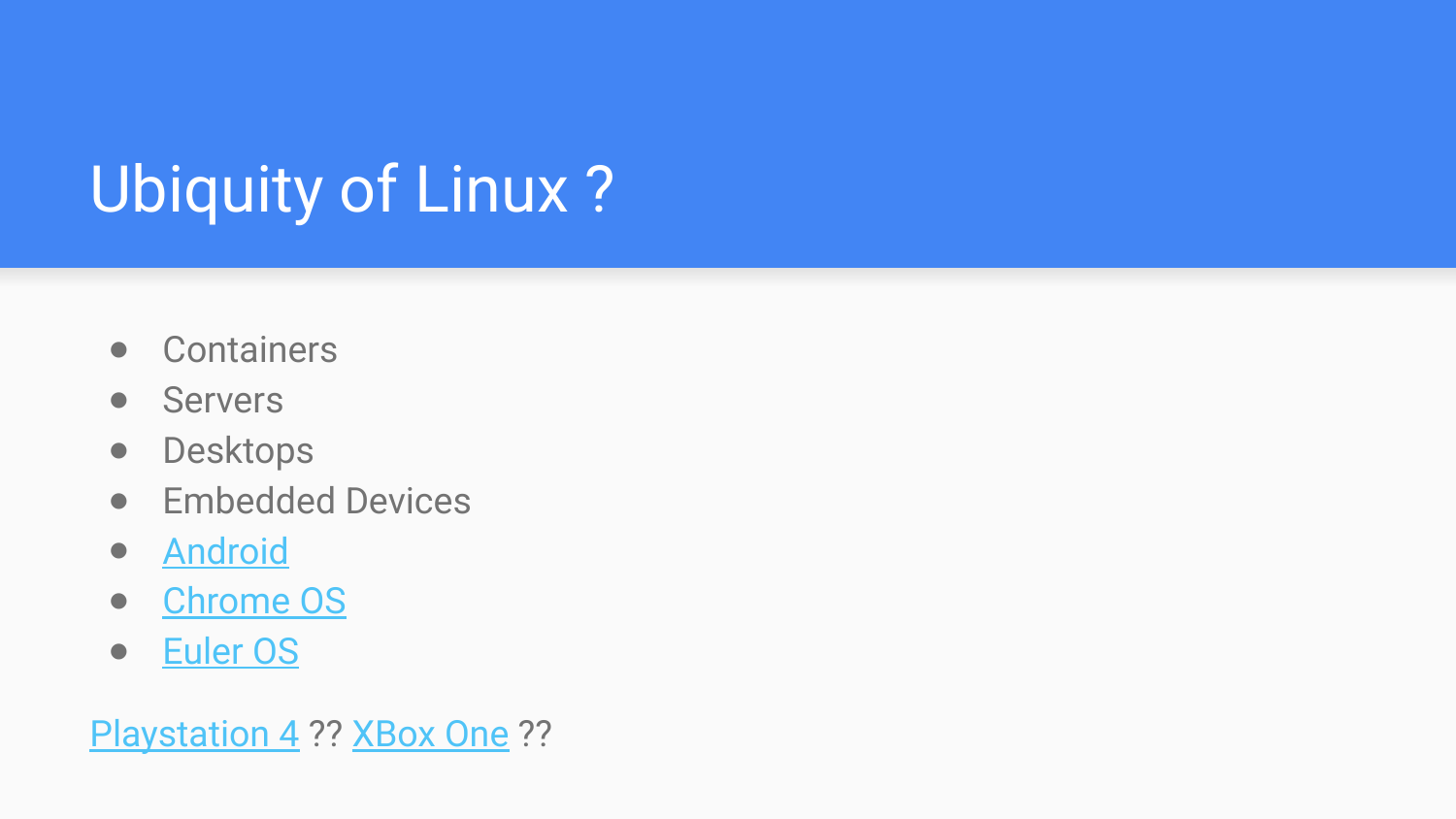

# Ubiquity of Linux ?
Containers
Servers
Desktops
Embedded Devices
Android
Chrome OS
Euler OS
Playstation 4 ?? XBox One ??